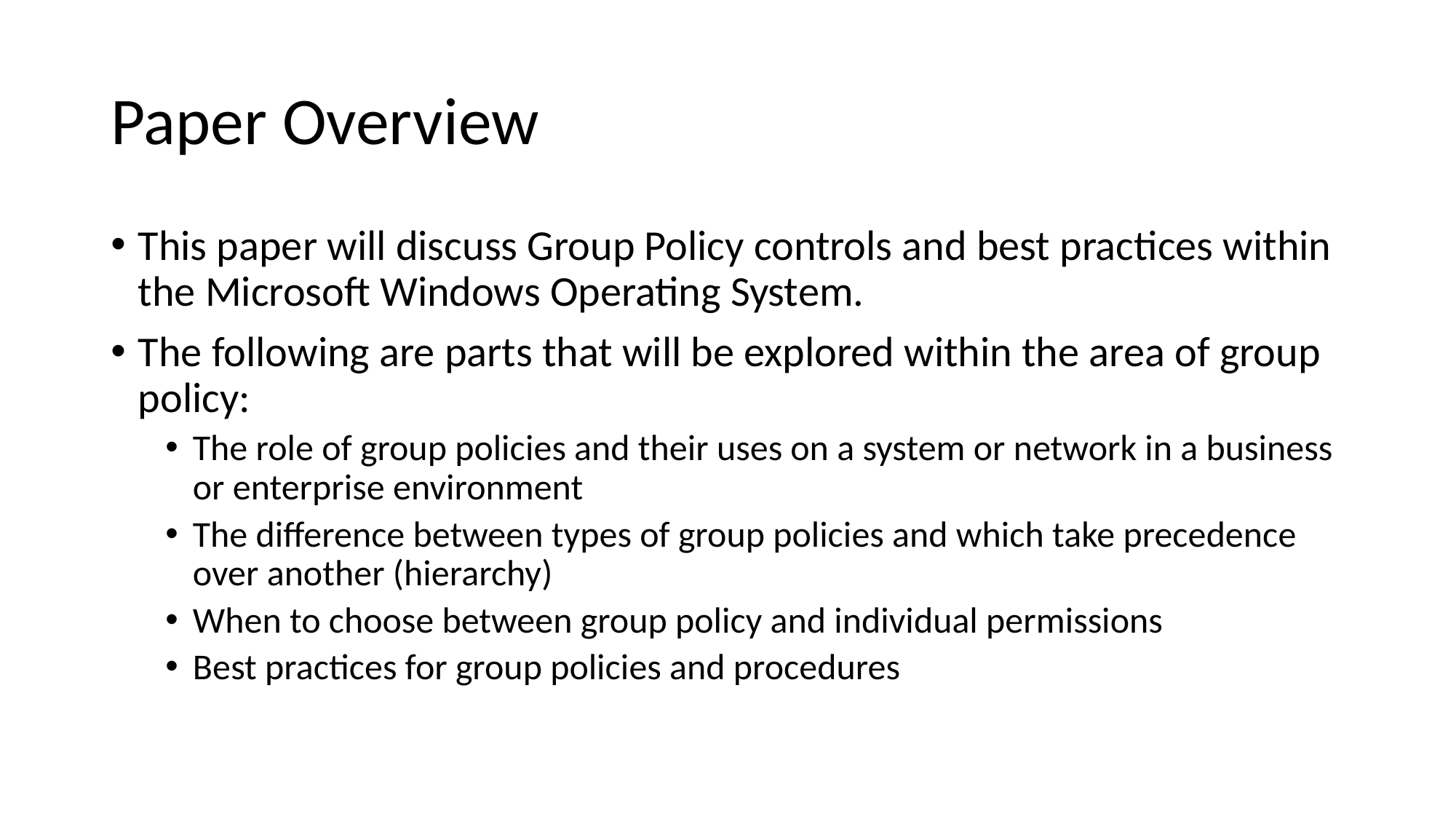

# Paper Overview
This paper will discuss Group Policy controls and best practices within the Microsoft Windows Operating System.
The following are parts that will be explored within the area of group policy:
The role of group policies and their uses on a system or network in a business or enterprise environment
The difference between types of group policies and which take precedence over another (hierarchy)
When to choose between group policy and individual permissions
Best practices for group policies and procedures